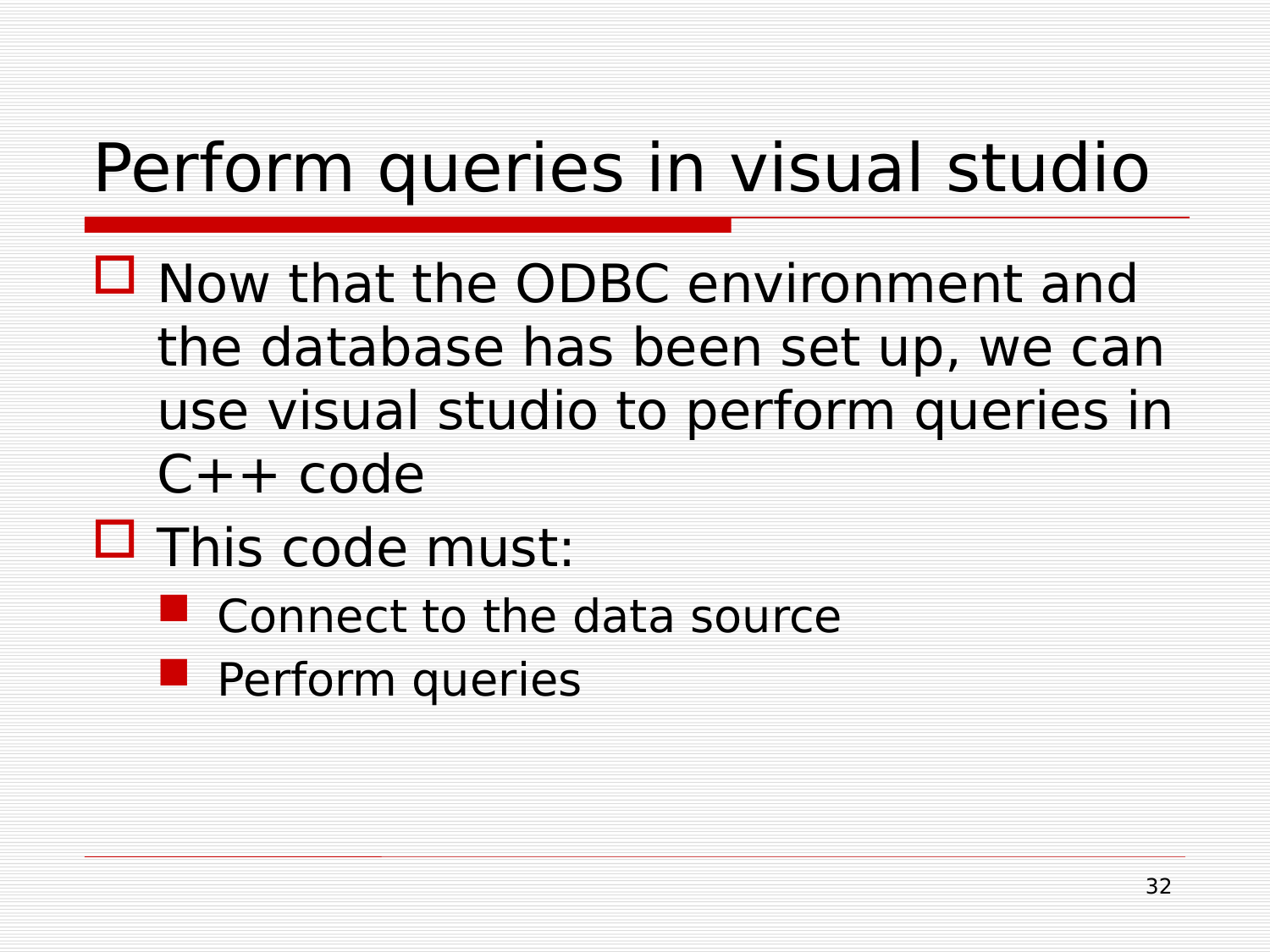

# Perform queries in visual studio
Now that the ODBC environment and the database has been set up, we can use visual studio to perform queries in C++ code
This code must:
Connect to the data source
Perform queries

32